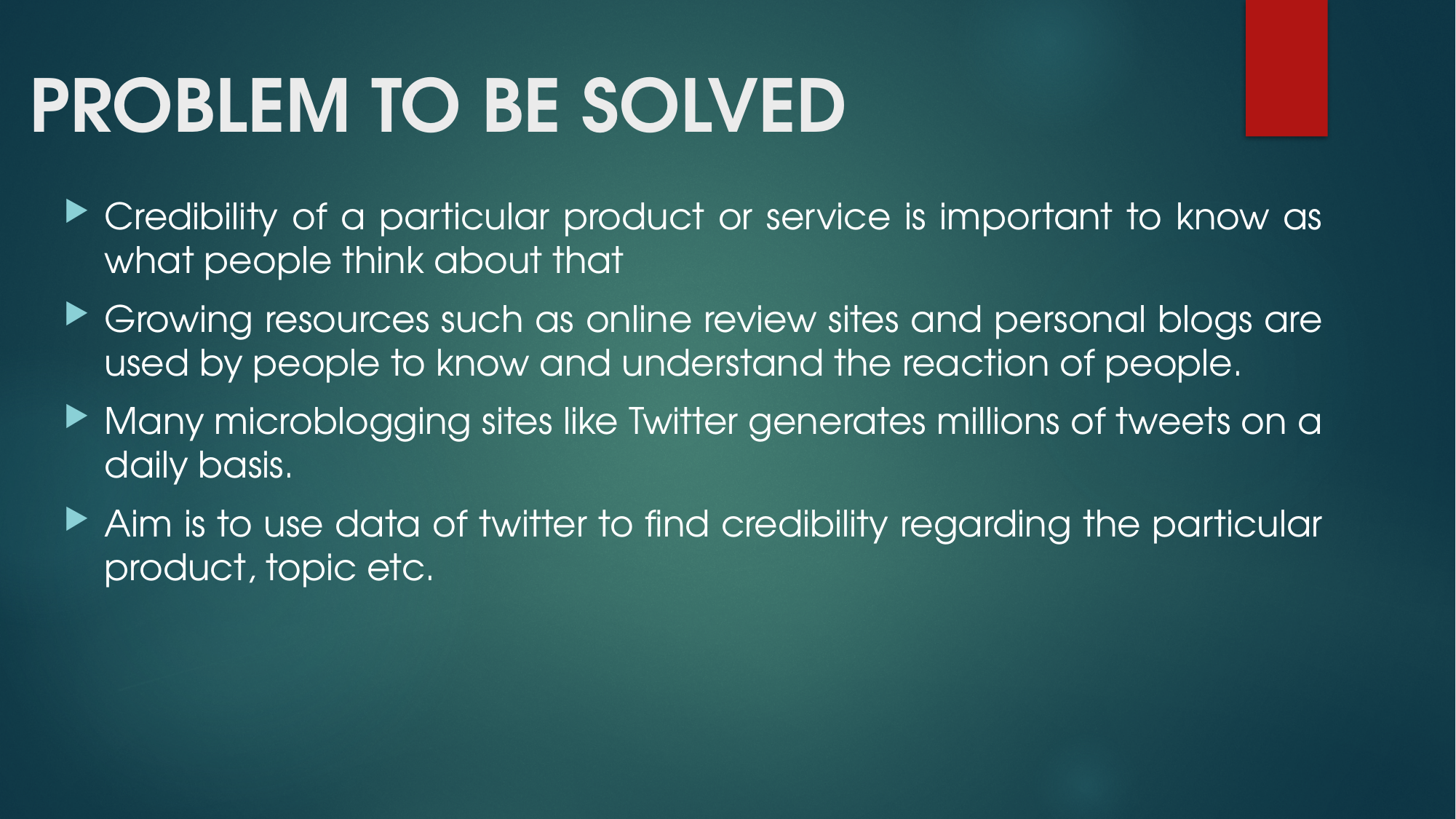

# PROBLEM TO BE SOLVED
Credibility of a particular product or service is important to know as what people think about that
Growing resources such as online review sites and personal blogs are used by people to know and understand the reaction of people.
Many microblogging sites like Twitter generates millions of tweets on a daily basis.
Aim is to use data of twitter to find credibility regarding the particular product, topic etc.